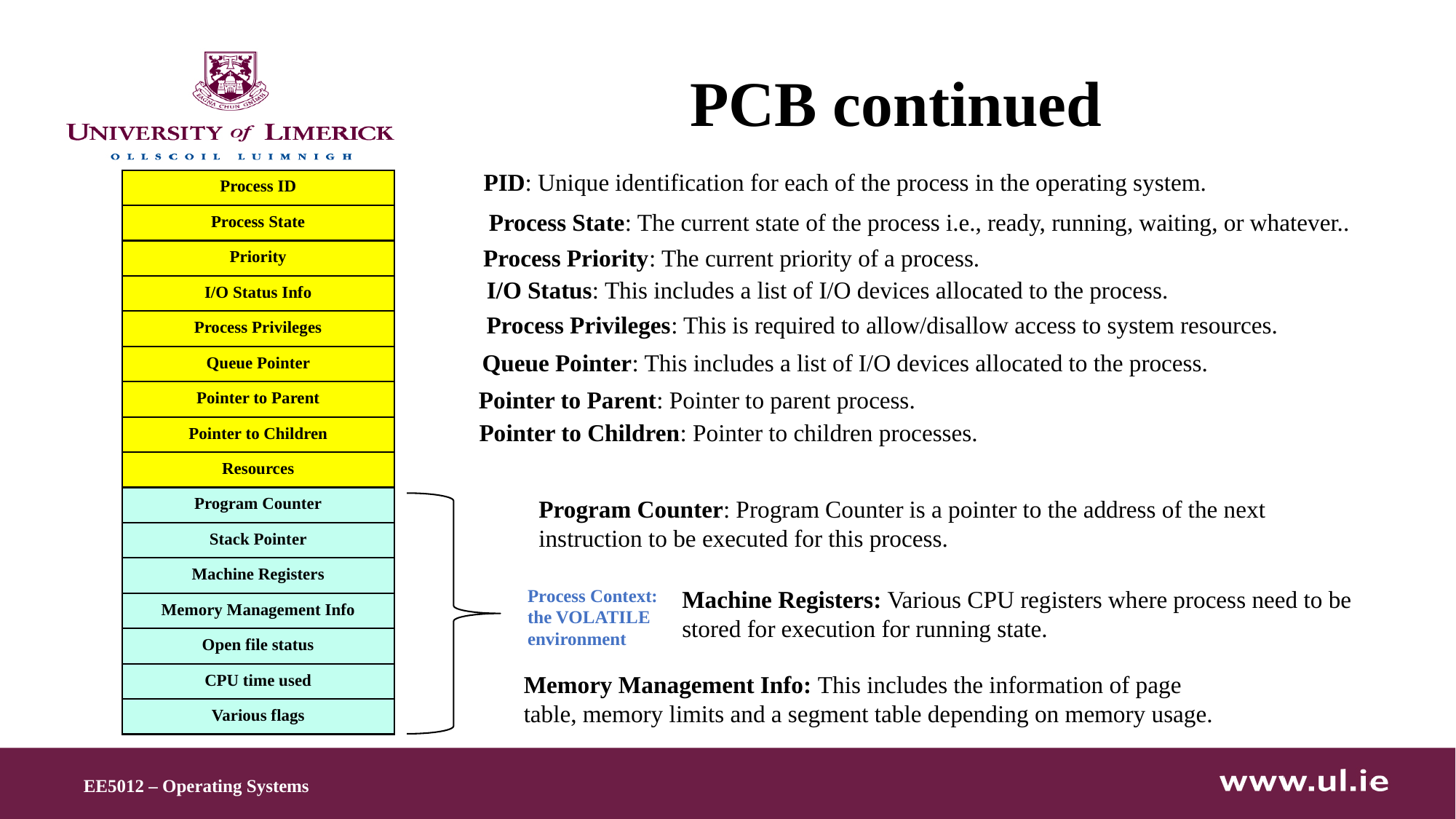

# PCB continued
PID: Unique identification for each of the process in the operating system.
Process ID
Process State: The current state of the process i.e., ready, running, waiting, or whatever..
Process State
Process Priority: The current priority of a process.
Priority
I/O Status: This includes a list of I/O devices allocated to the process.
I/O Status Info
Process Privileges: This is required to allow/disallow access to system resources.
Process Privileges
Queue Pointer: This includes a list of I/O devices allocated to the process.
Queue Pointer
Pointer to Parent: Pointer to parent process.
Pointer to Parent
Pointer to Children: Pointer to children processes.
Pointer to Children

Resources
Program Counter
Program Counter: Program Counter is a pointer to the address of the next
instruction to be executed for this process.

Stack Pointer
Machine Registers
Process Context:
the VOLATILE
environment

Machine Registers: Various CPU registers where process need to be stored for execution for running state.
Memory Management Info

Open file status
Memory Management Info: This includes the information of page table, memory limits and a segment table depending on memory usage.
CPU time used
Various flags
EE5012 – Operating Systems